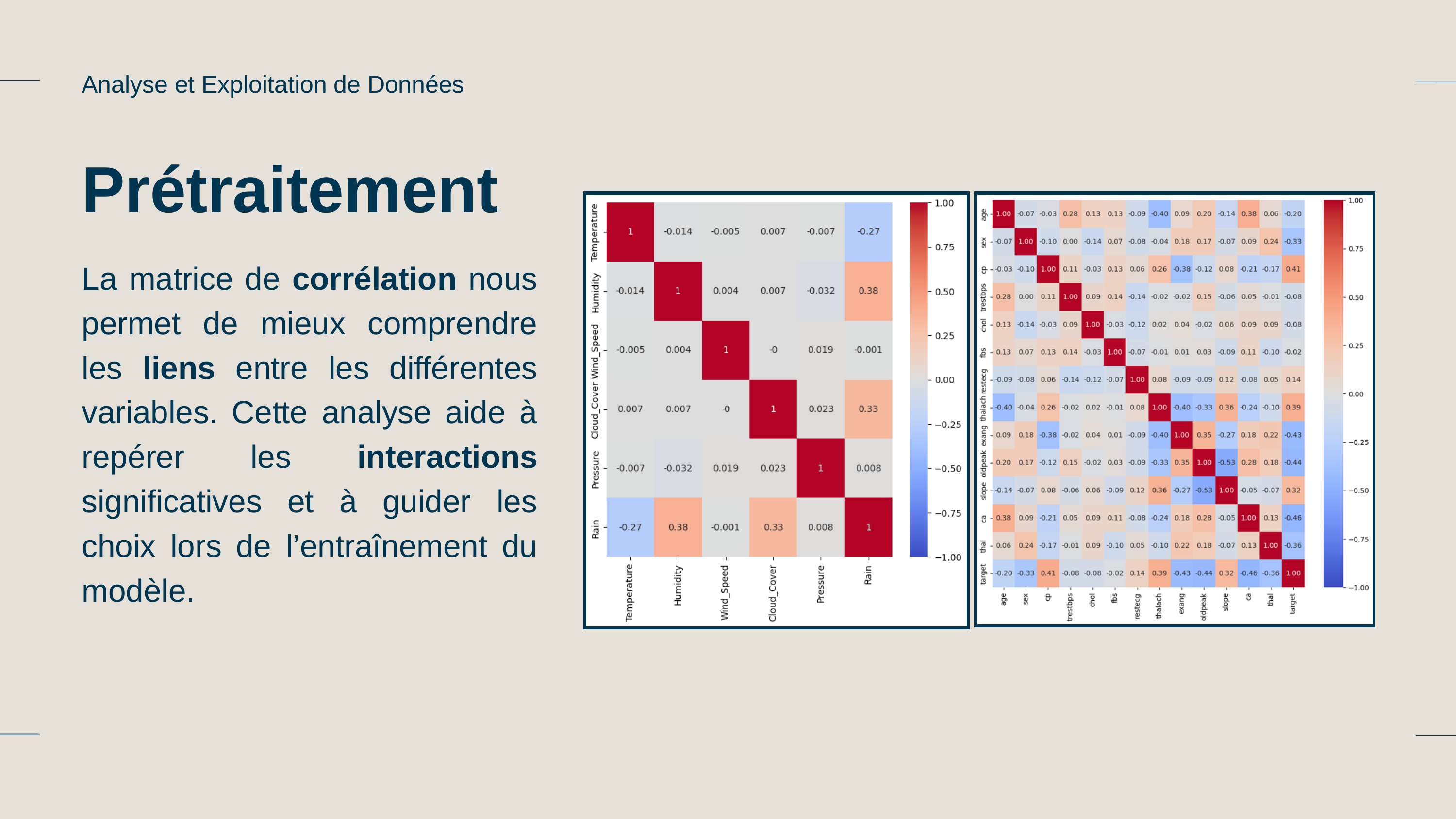

Analyse et Exploitation de Données

Prétraitement

La matrice de corrélation nous permet de mieux comprendre les liens entre les différentes variables. Cette analyse aide à repérer les interactions significatives et à guider les choix lors de l’entraînement du modèle.